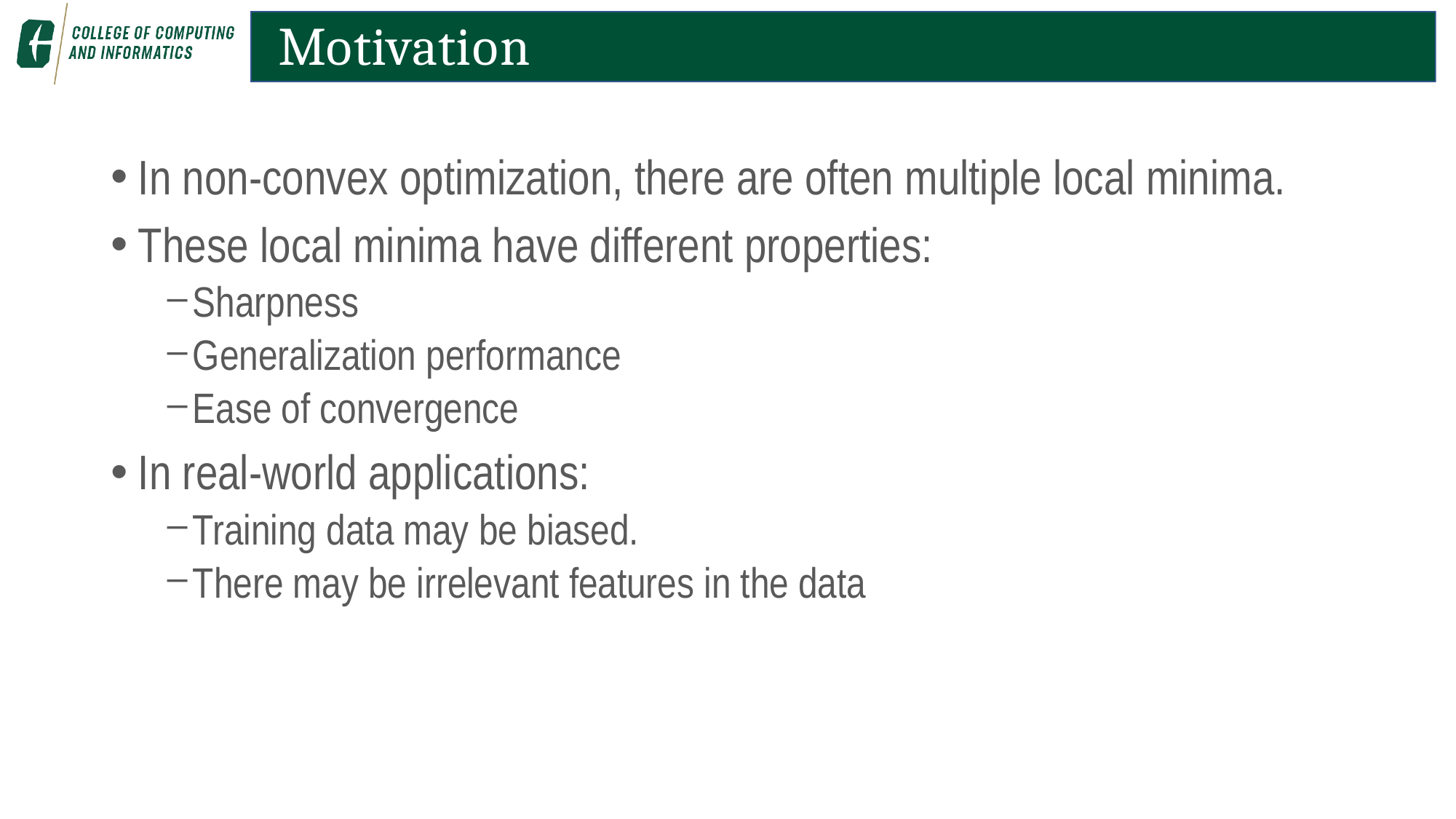

# Motivation
In non-convex optimization, there are often multiple local minima.
These local minima have different properties:
Sharpness
Generalization performance
Ease of convergence
In real-world applications:
Training data may be biased.
There may be irrelevant features in the data